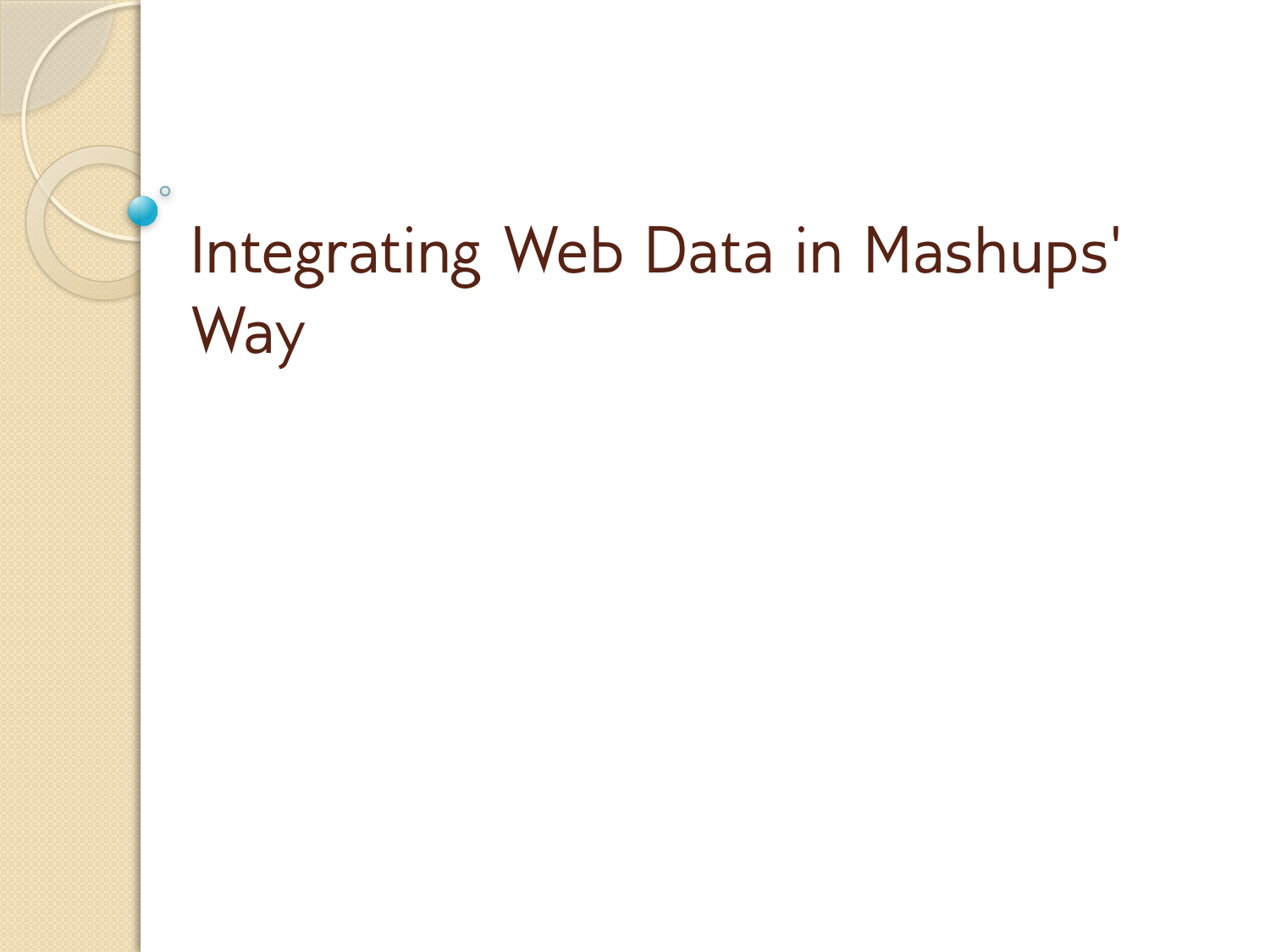

# Integrating Web Data in Mashups' Way